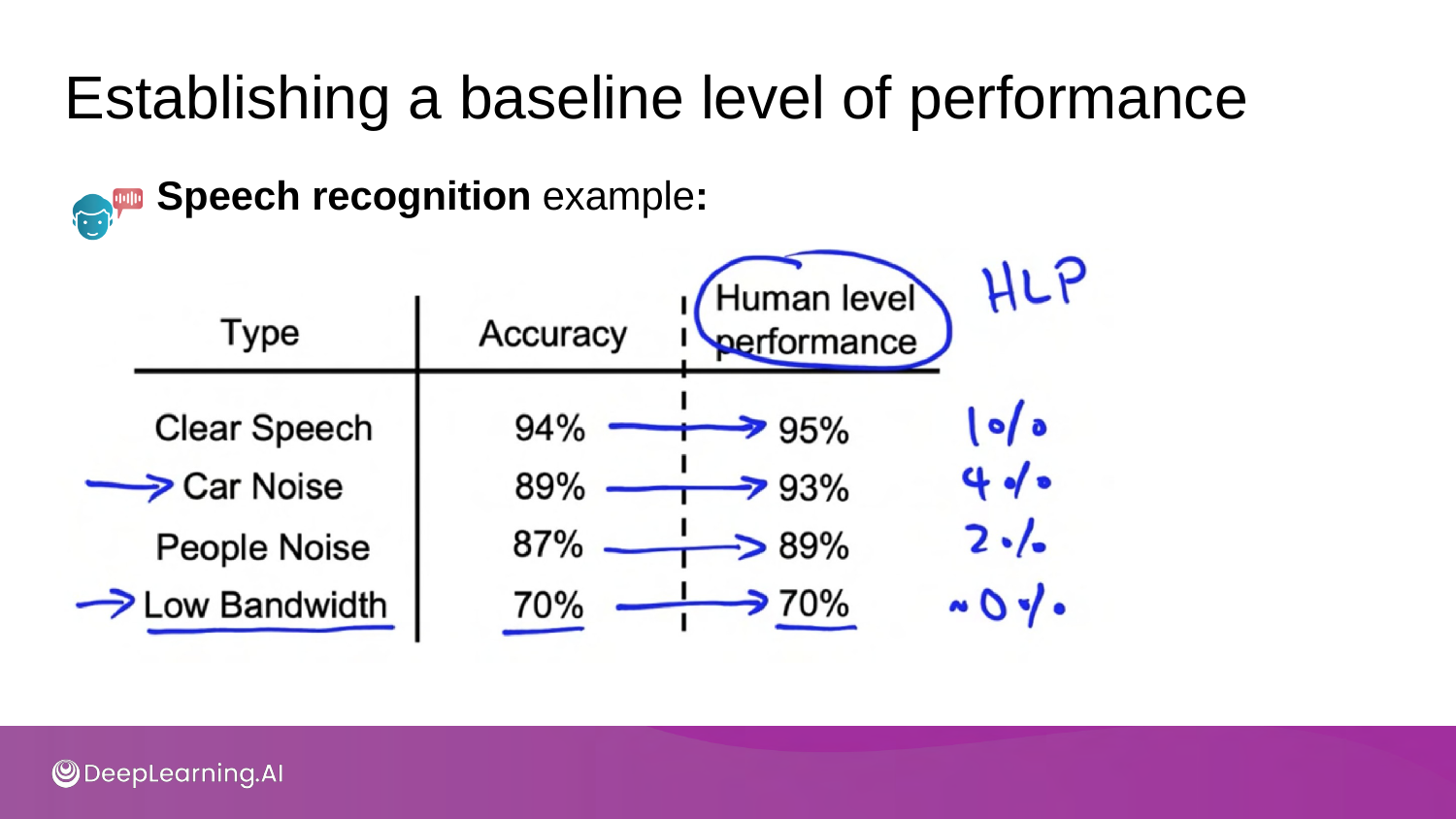

# Establishing a baseline level of performance
Speech recognition example:

Human level

| Type | Accuracy | performance |
| --- | --- | --- |
| Clear Speech | 94% | 95% |
| Car Noise | 89% | 93% |
| People Noise | 87% | 93% |
| Low Bandwidth | 70% | 70% |